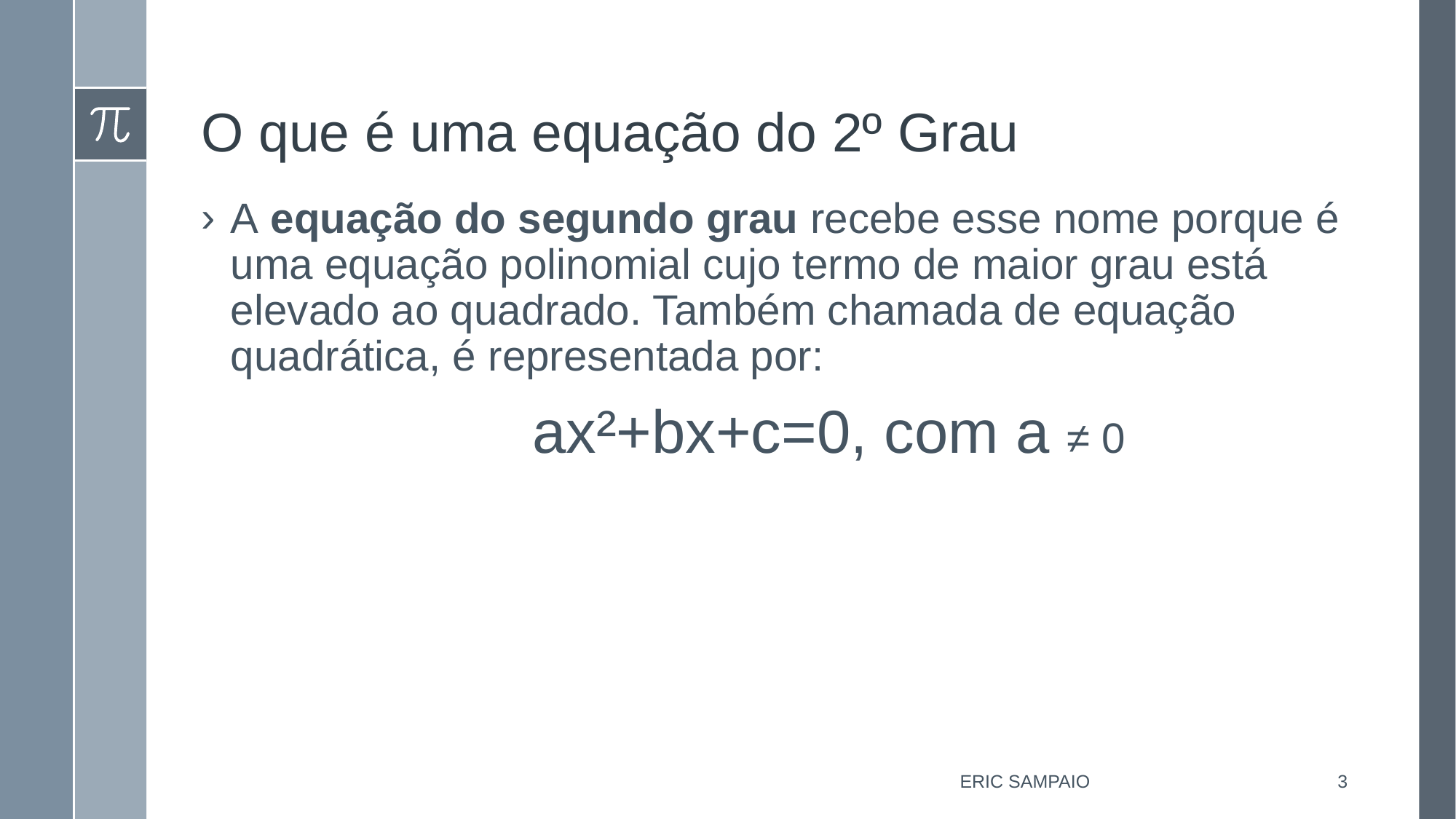

# O que é uma equação do 2º Grau
A equação do segundo grau recebe esse nome porque é uma equação polinomial cujo termo de maior grau está elevado ao quadrado. Também chamada de equação quadrática, é representada por:
	ax²+bx+c=0, com a ≠ 0

Eric Sampaio
3